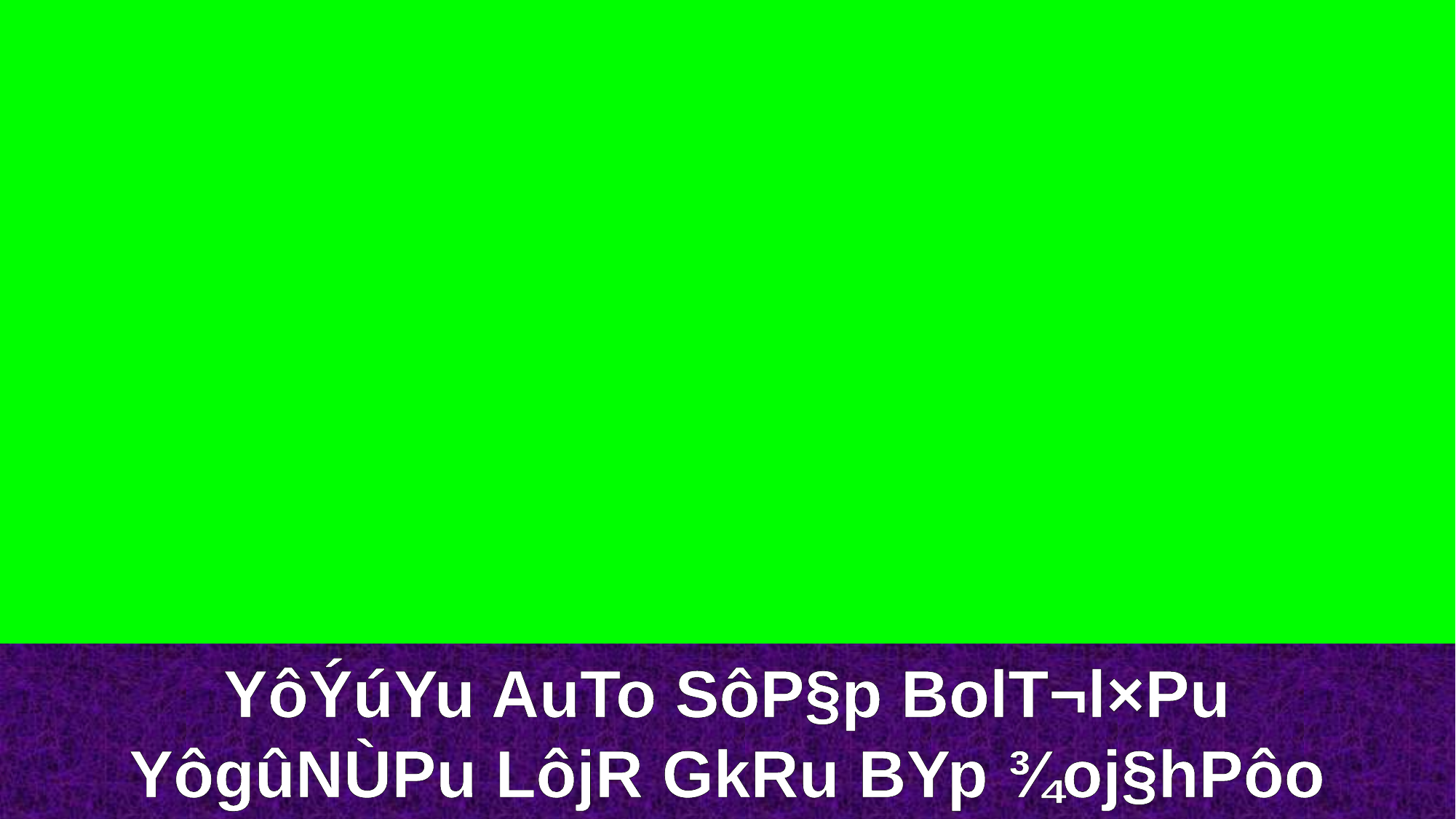

YôÝúYu AuTo SôP§p BolT¬l×Pu
YôgûNÙPu LôjR GkRu BYp ¾oj§hPôo